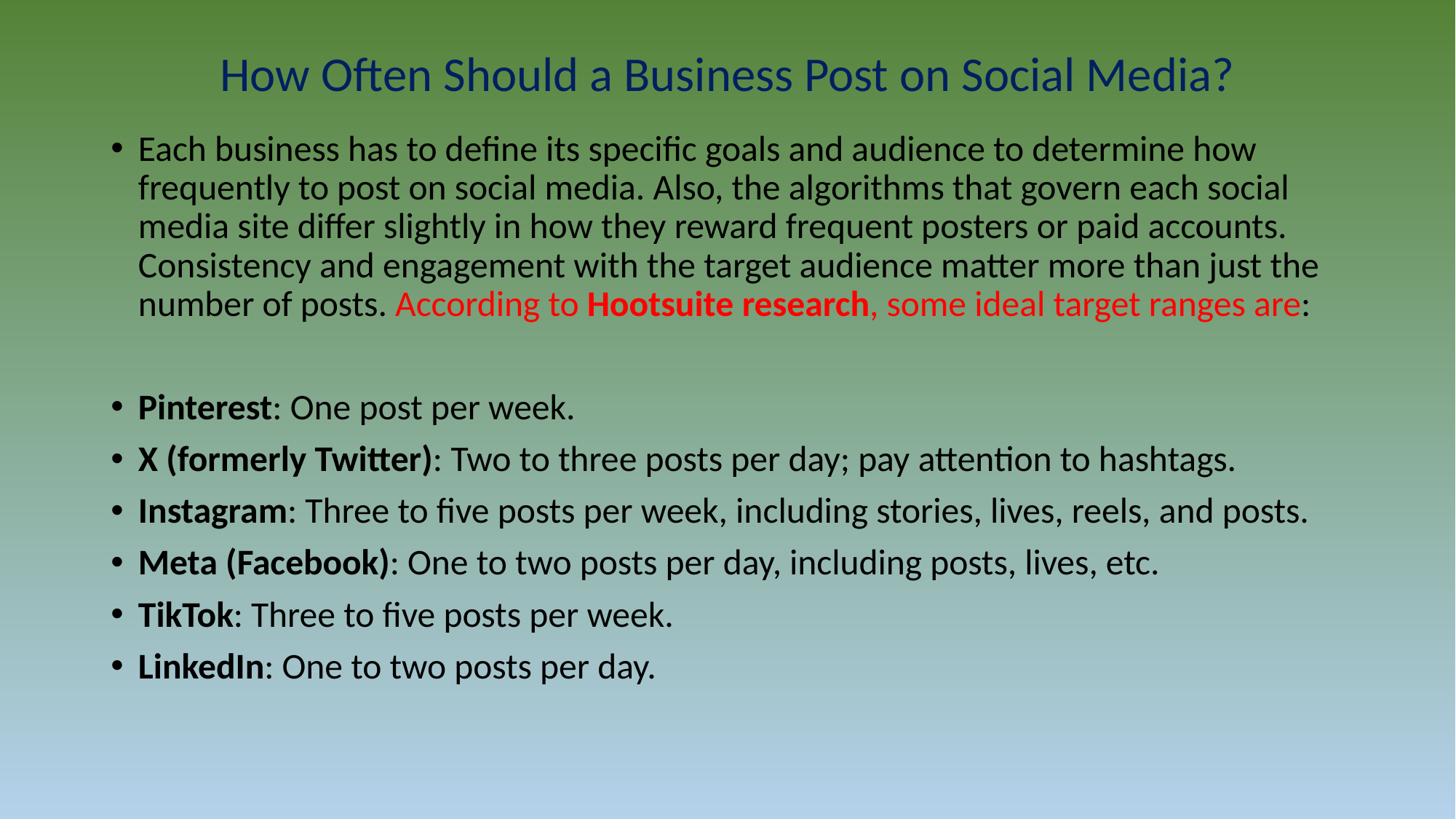

# How Often Should a Business Post on Social Media?
Each business has to define its specific goals and audience to determine how frequently to post on social media. Also, the algorithms that govern each social media site differ slightly in how they reward frequent posters or paid accounts. Consistency and engagement with the target audience matter more than just the number of posts. According to Hootsuite research, some ideal target ranges are:

Pinterest: One post per week.
X (formerly Twitter): Two to three posts per day; pay attention to hashtags.
Instagram: Three to five posts per week, including stories, lives, reels, and posts.
Meta (Facebook): One to two posts per day, including posts, lives, etc.
TikTok: Three to five posts per week.
LinkedIn: One to two posts per day.